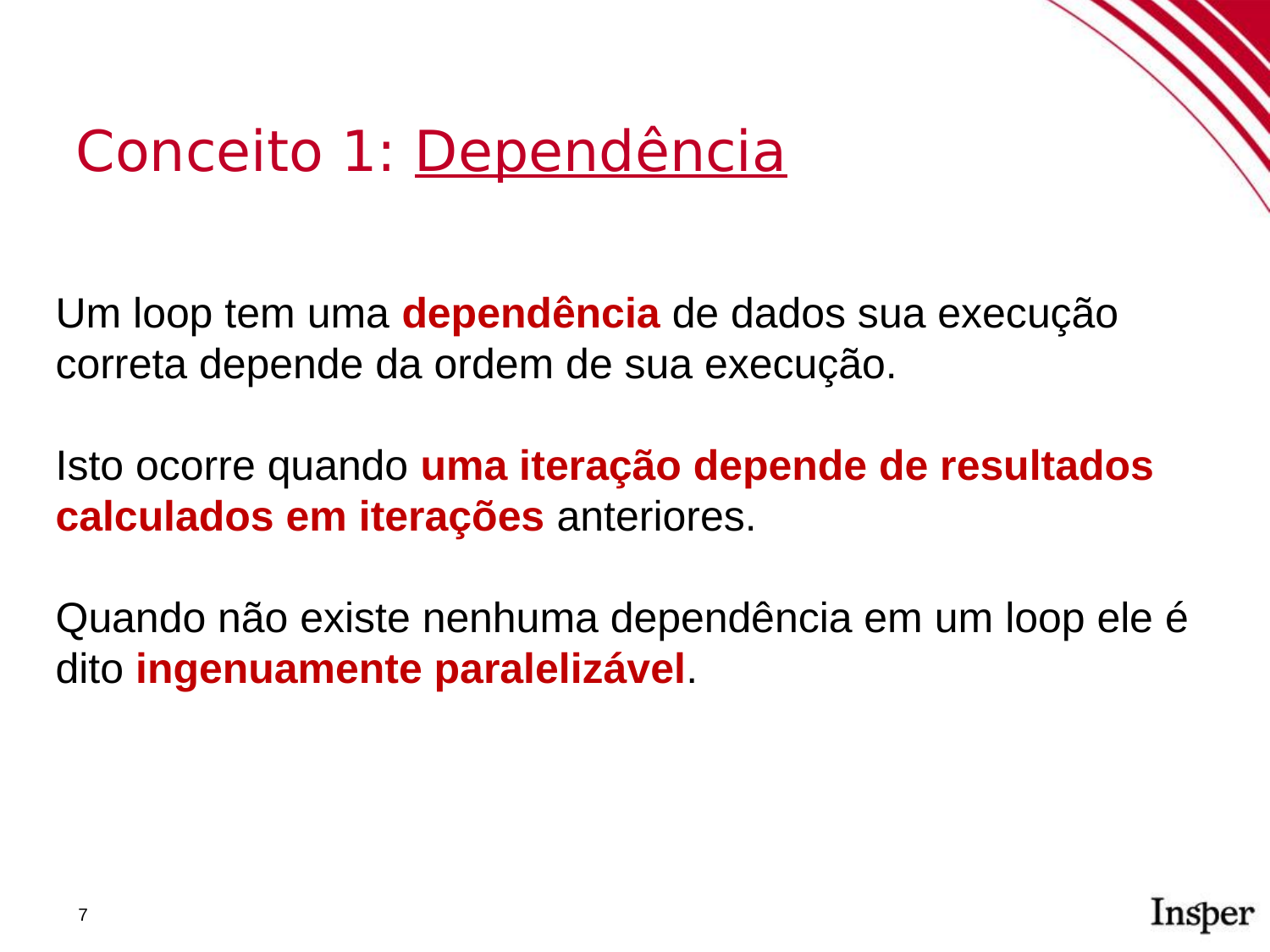

Conceito 1: Dependência

Um loop tem uma dependência de dados sua execução correta depende da ordem de sua execução.

Isto ocorre quando uma iteração depende de resultados calculados em iterações anteriores.

Quando não existe nenhuma dependência em um loop ele é dito ingenuamente paralelizável.
7